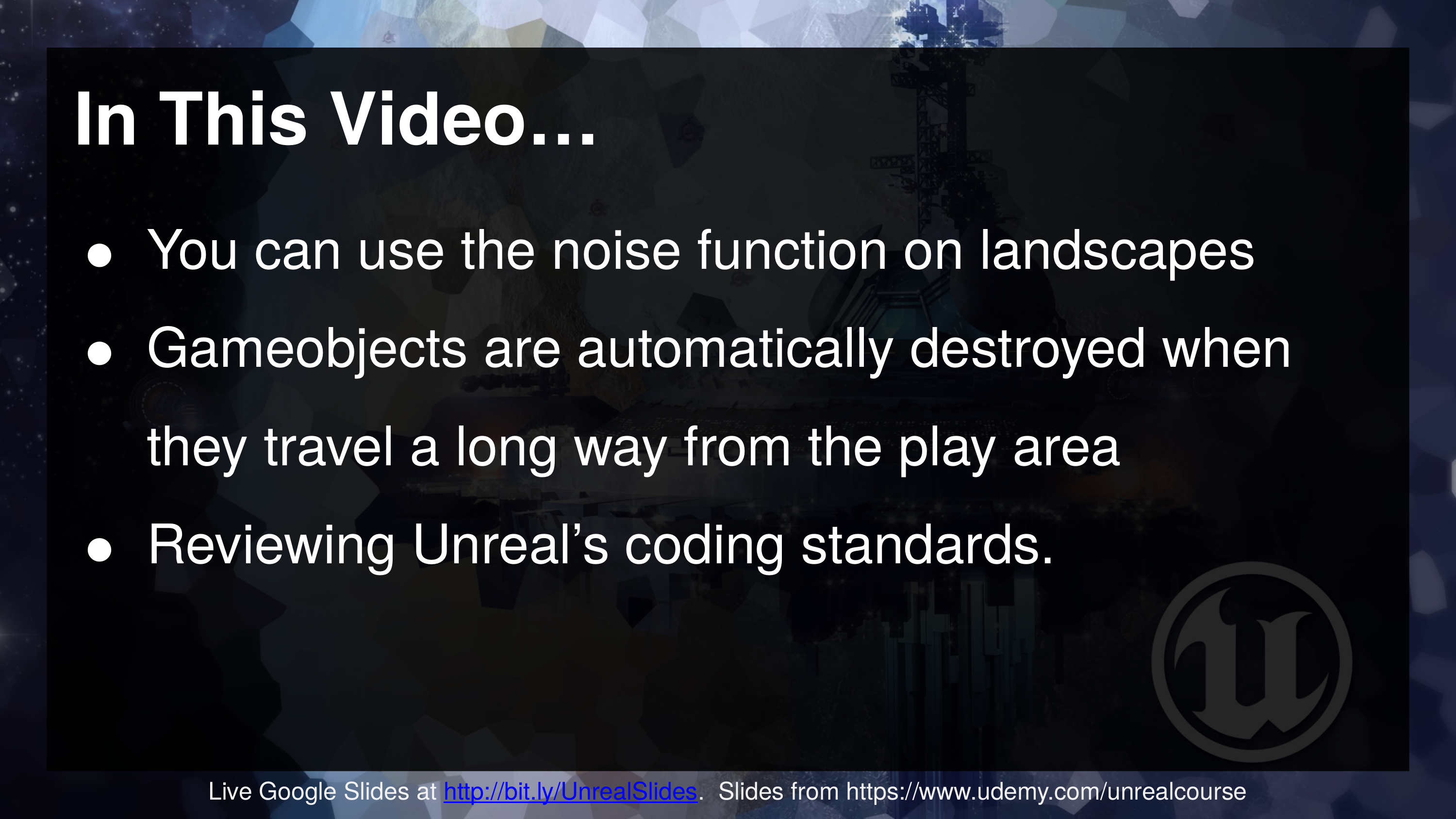

# In This Video…
You can use the noise function on landscapes
Gameobjects are automatically destroyed when they travel a long way from the play area
Reviewing Unreal’s coding standards.